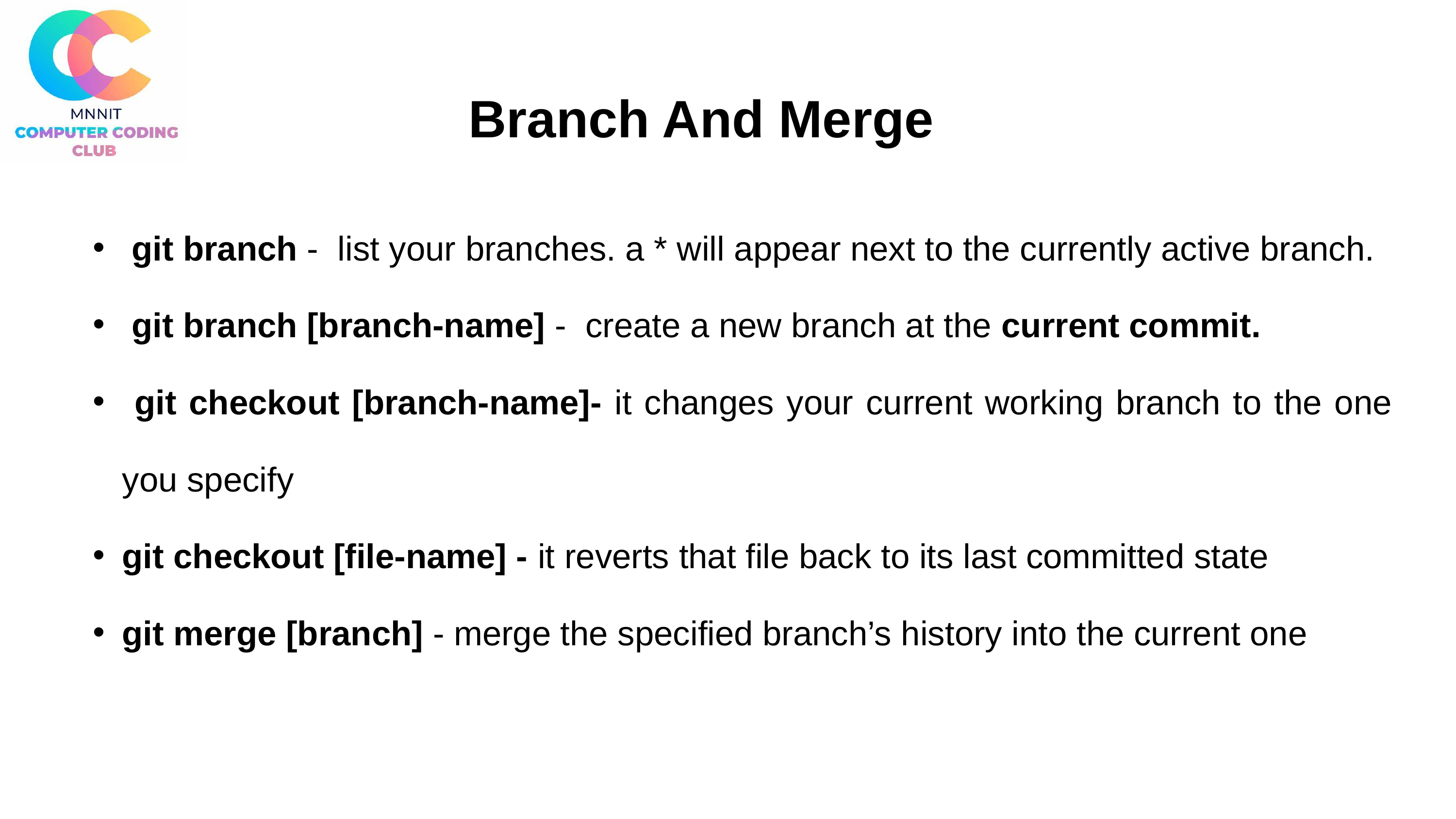

Branch And Merge
 git branch -  list your branches. a * will appear next to the currently active branch.
 git branch [branch-name] -  create a new branch at the current commit.
 git checkout [branch-name]- it changes your current working branch to the one you specify
git checkout [file-name] - it reverts that file back to its last committed state
git merge [branch] - merge the specified branch’s history into the current one